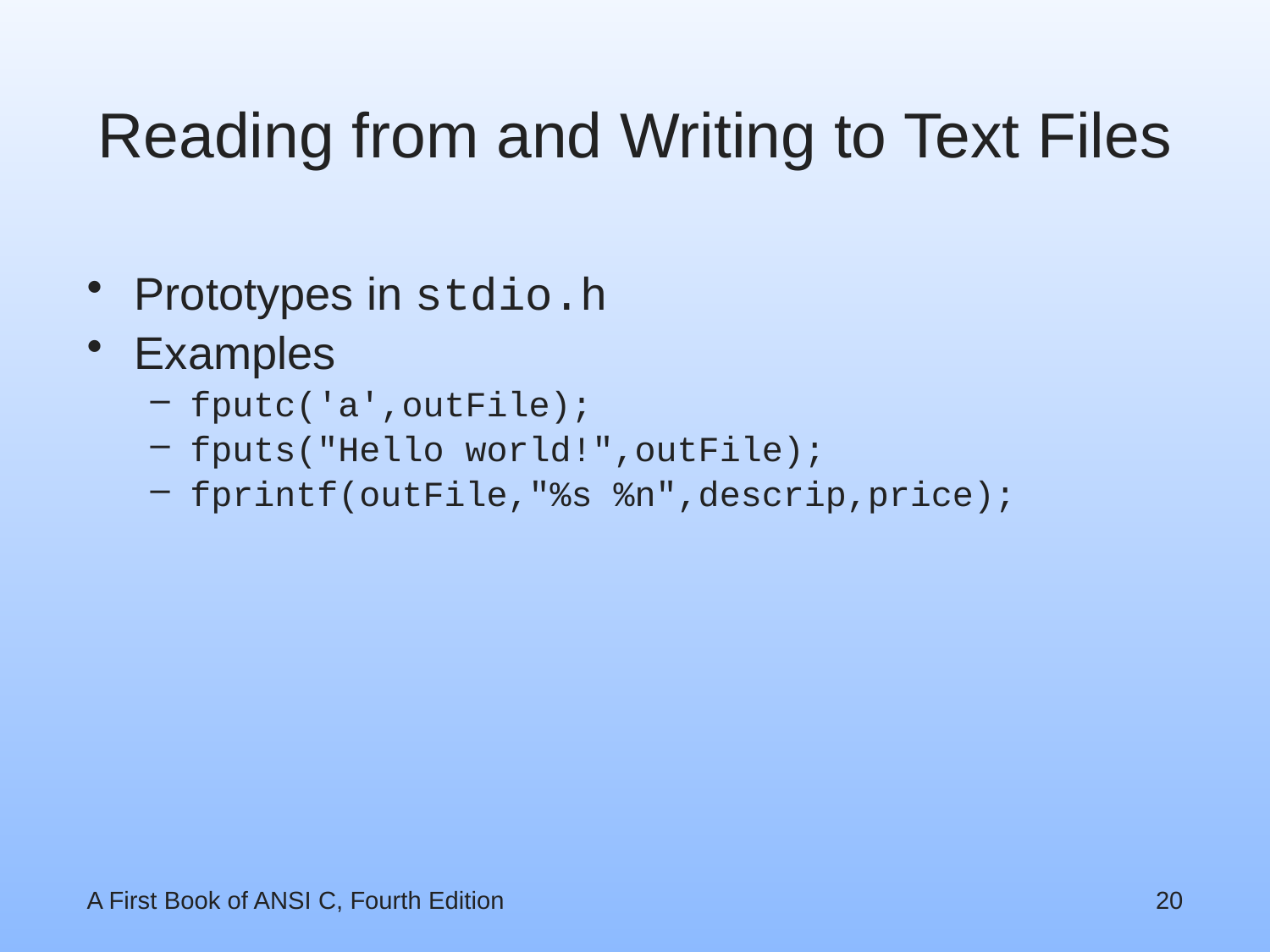

# Reading from and Writing to Text Files
Prototypes in stdio.h
Examples
fputc('a',outFile);
fputs("Hello world!",outFile);
fprintf(outFile,"%s %n",descrip,price);
A First Book of ANSI C, Fourth Edition
20